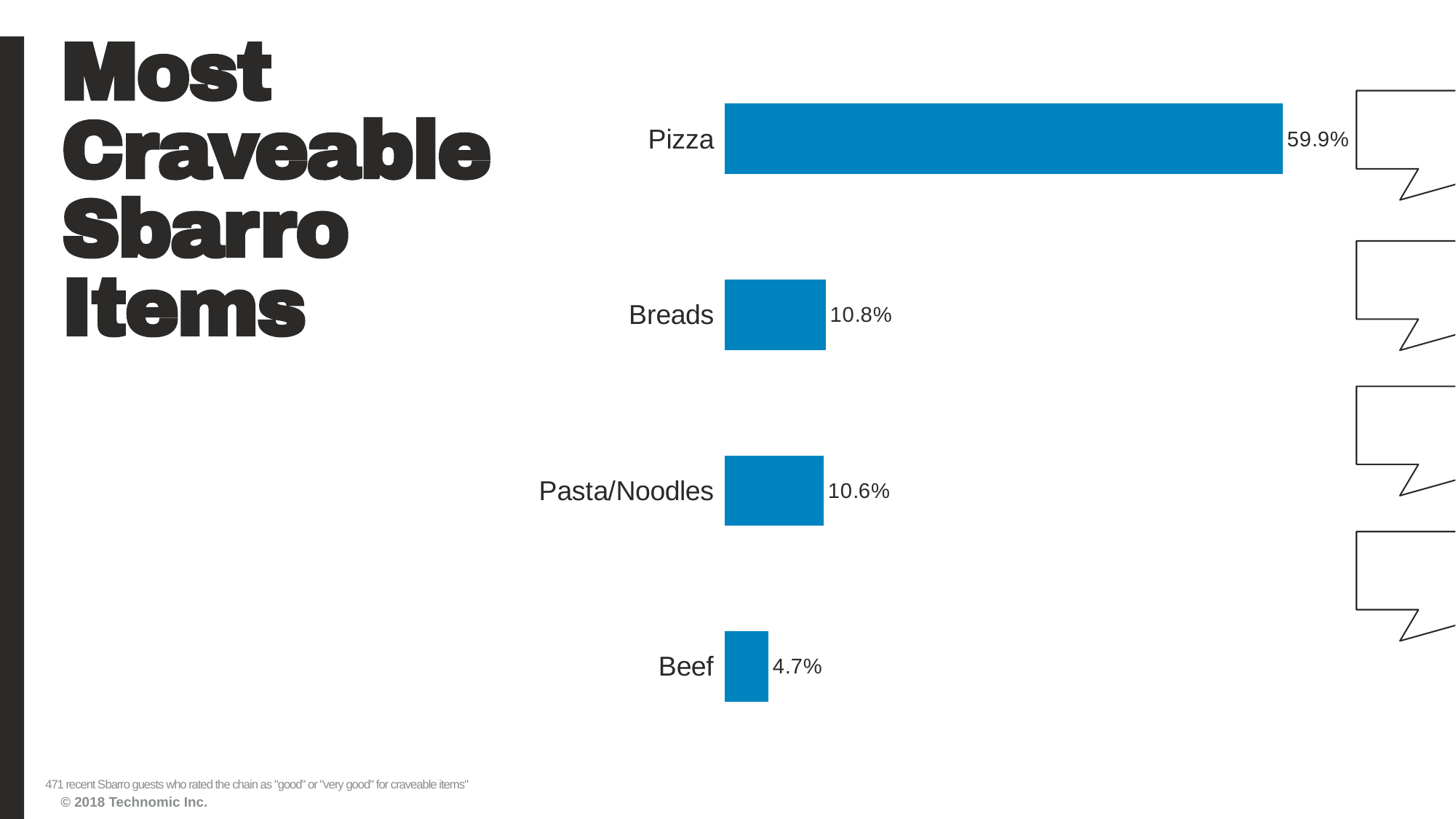

# Most Craveable Sbarro Items

### Chart

| Category | Series1 |
|---|---|
| Beef | 0.04670913 |
| Pasta/Noodles | 0.106157113 |
| Breads | 0.108280255 |
| Pizza | 0.598726115 |
471 recent Sbarro guests who rated the chain as "good" or "very good" for craveable items"